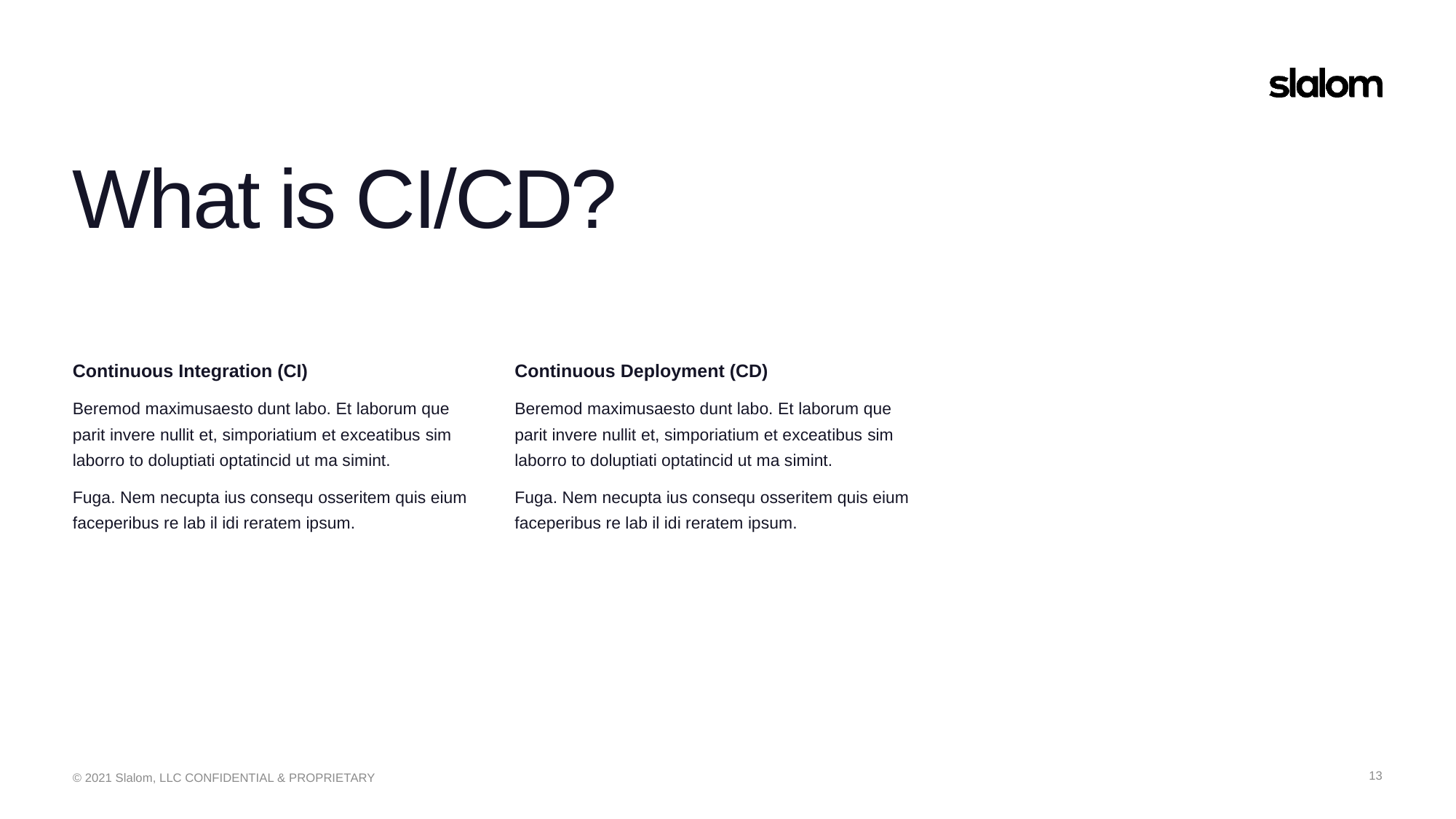

What is CI/CD?
Continuous Integration (CI)
Beremod maximusaesto dunt labo. Et laborum que  parit invere nullit et, simporiatium et exceatibus sim laborro to doluptiati optatincid ut ma simint.
Fuga. Nem necupta ius consequ osseritem quis eium  faceperibus re lab il idi reratem ipsum.
Continuous Deployment (CD)
Beremod maximusaesto dunt labo. Et laborum que  parit invere nullit et, simporiatium et exceatibus sim laborro to doluptiati optatincid ut ma simint.
Fuga. Nem necupta ius consequ osseritem quis eium  faceperibus re lab il idi reratem ipsum.
13
© 2021 Slalom, LLC CONFIDENTIAL & PROPRIETARY